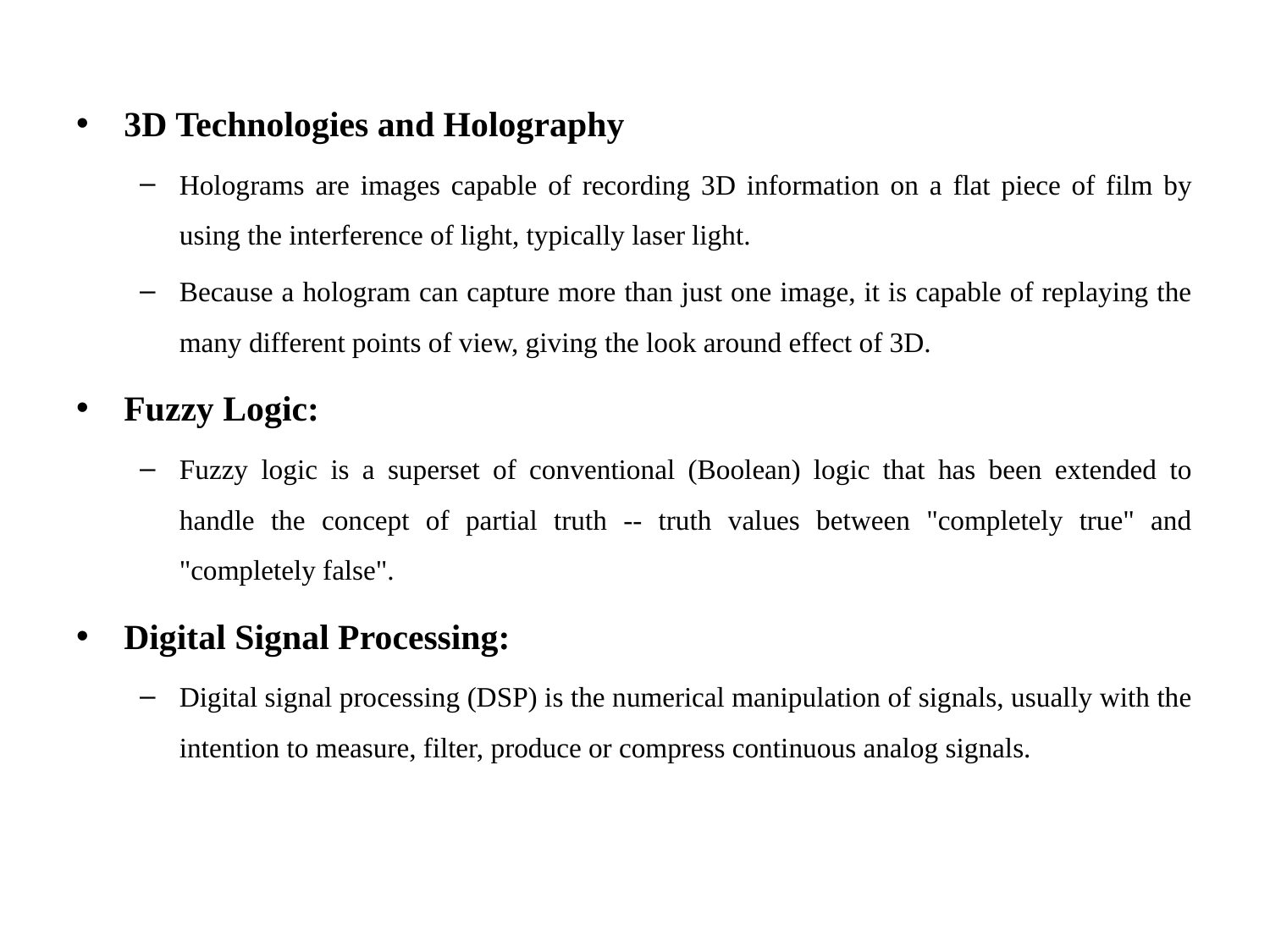

3D Technologies and Holography
Holograms are images capable of recording 3D information on a flat piece of film by using the interference of light, typically laser light.
Because a hologram can capture more than just one image, it is capable of replaying the many different points of view, giving the look around effect of 3D.
Fuzzy Logic:
Fuzzy logic is a superset of conventional (Boolean) logic that has been extended to handle the concept of partial truth -- truth values between "completely true" and "completely false".
Digital Signal Processing:
Digital signal processing (DSP) is the numerical manipulation of signals, usually with the intention to measure, filter, produce or compress continuous analog signals.